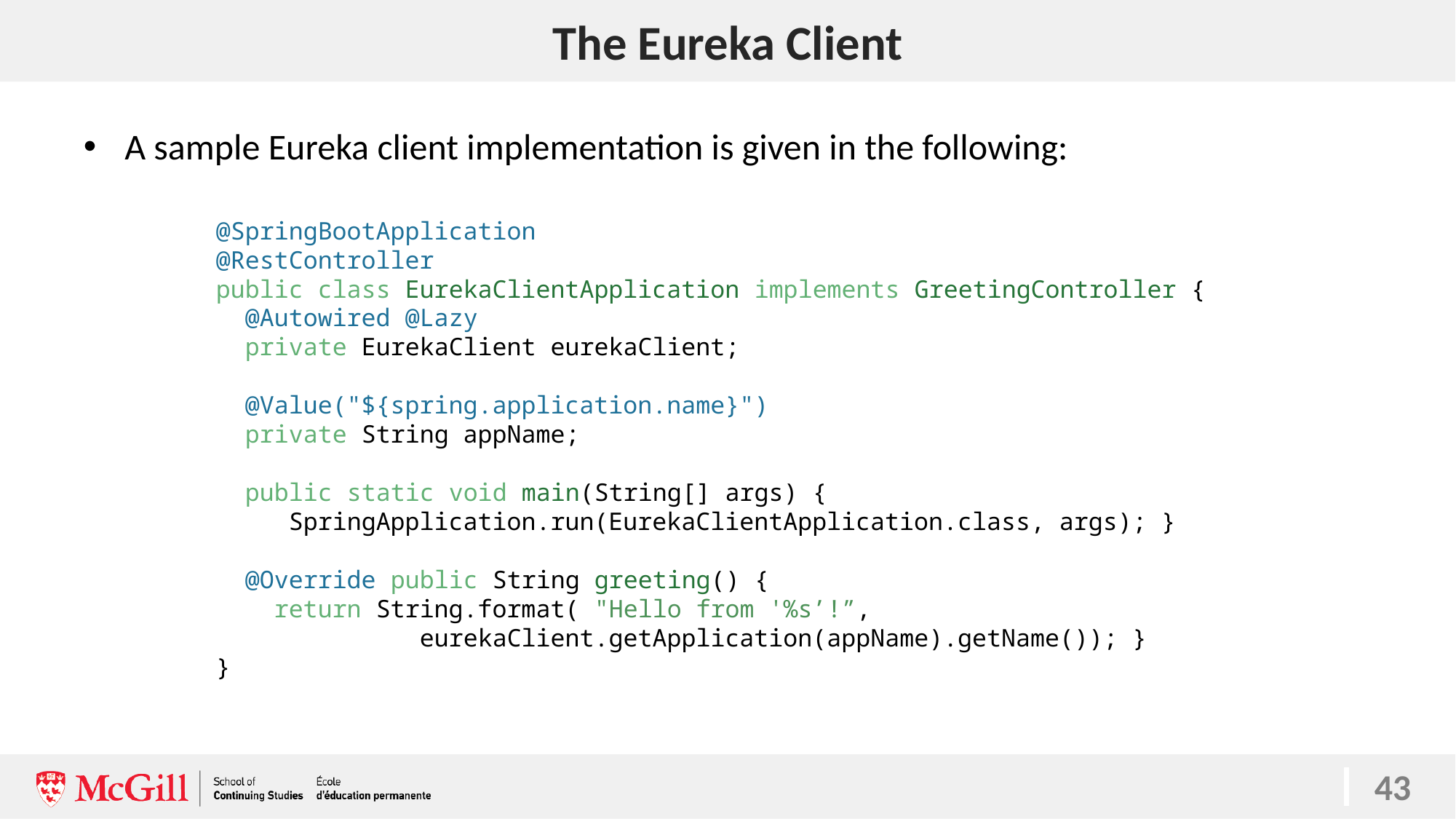

# The Eureka Client
A sample Eureka client implementation is given in the following:
@SpringBootApplication
@RestController
public class EurekaClientApplication implements GreetingController {
  @Autowired @Lazy
  private EurekaClient eurekaClient;

  @Value("${spring.application.name}")
  private String appName;

  public static void main(String[] args) {
     SpringApplication.run(EurekaClientApplication.class, args); }

  @Override public String greeting() {
    return String.format( "Hello from '%s’!”,
              eurekaClient.getApplication(appName).getName()); }
}